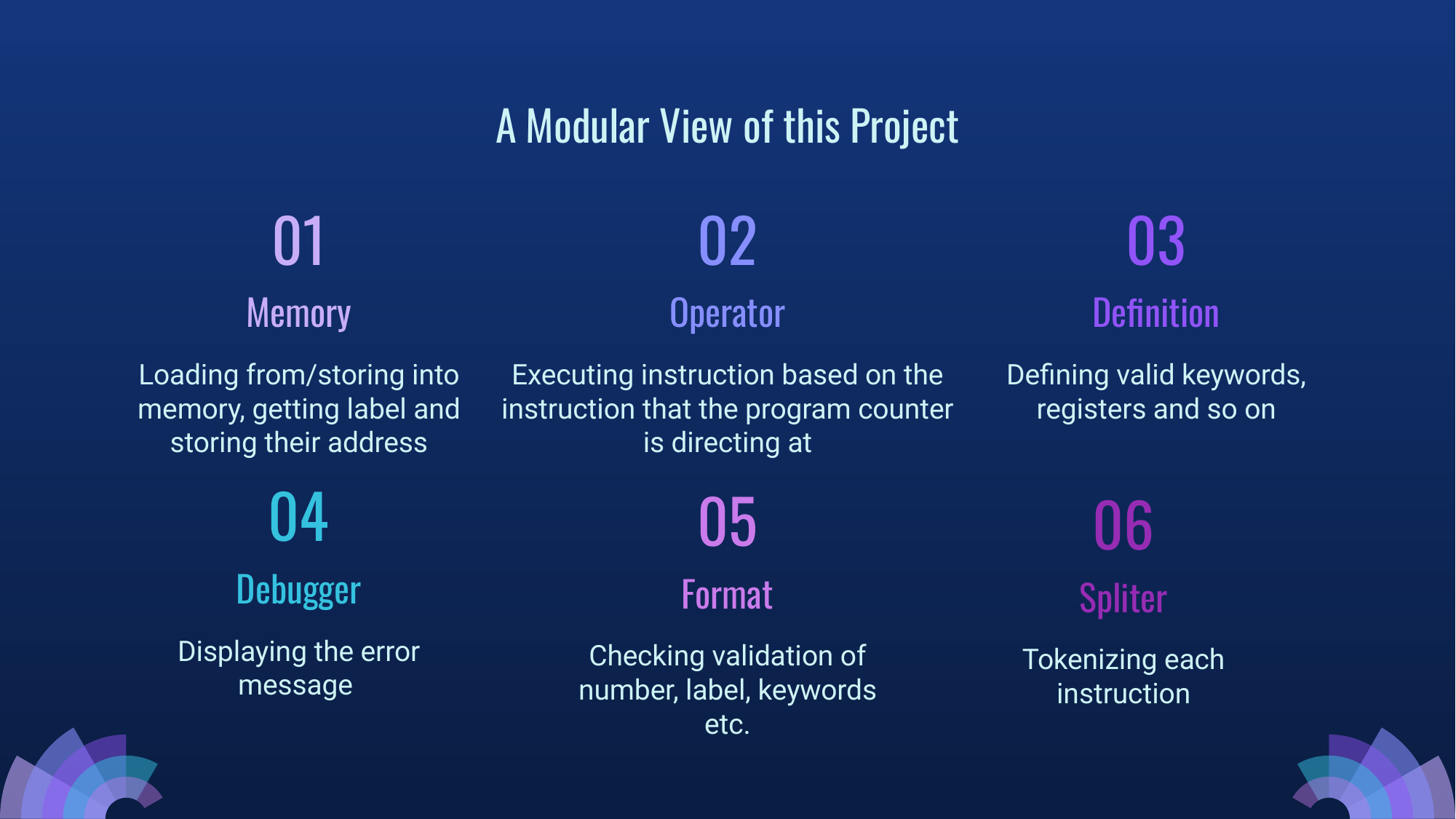

# A Modular View of this Project
01
02
03
Memory
Operator
Definition
Loading from/storing into memory, getting label and storing their address
Executing instruction based on the instruction that the program counter is directing at
Defining valid keywords, registers and so on
04
05
06
Debugger
Format
Spliter
Displaying the error message
Checking validation of number, label, keywords etc.
Tokenizing each instruction